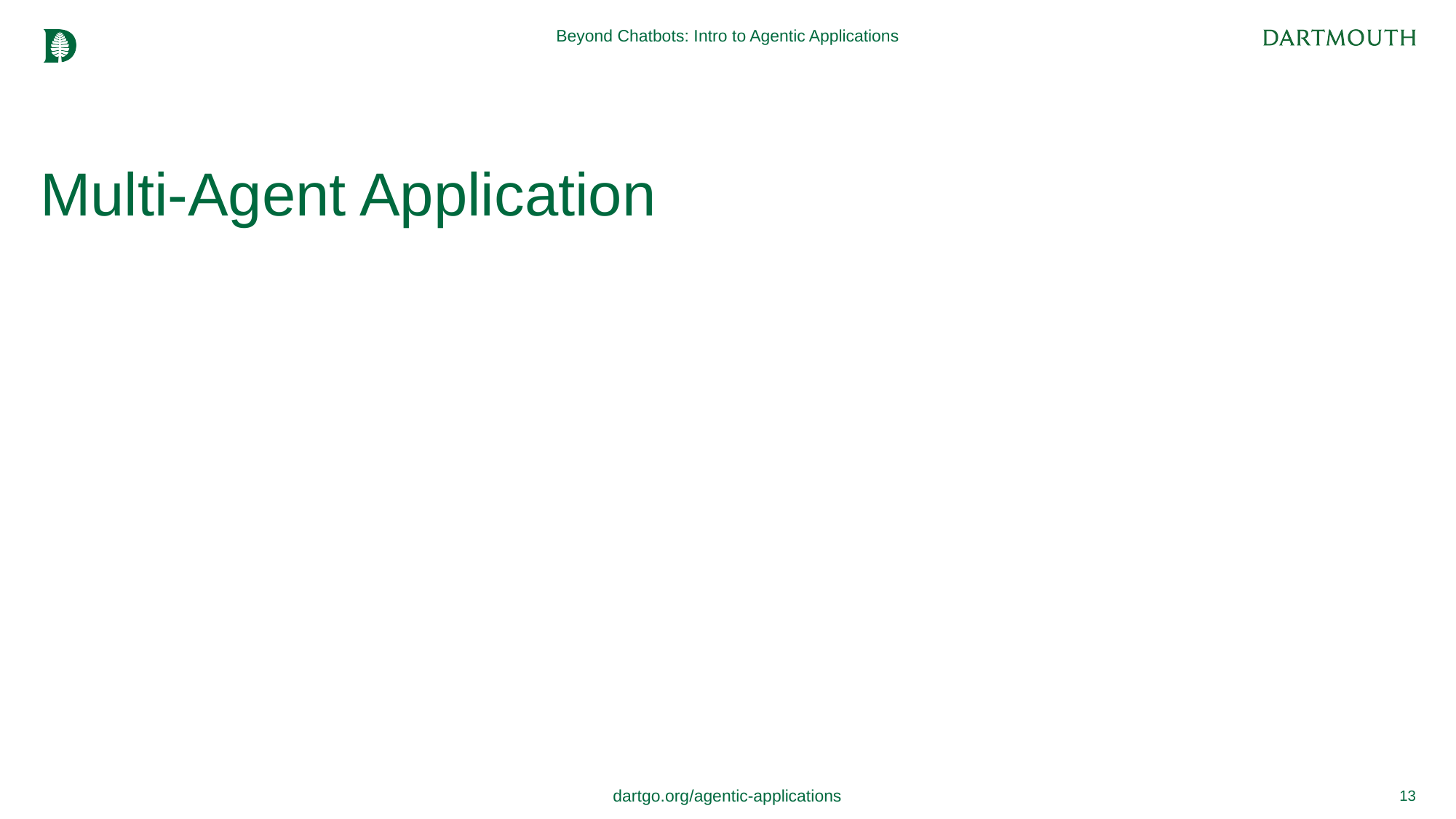

Beyond Chatbots: Intro to Agentic Applications
# Multi-Agent Application

13